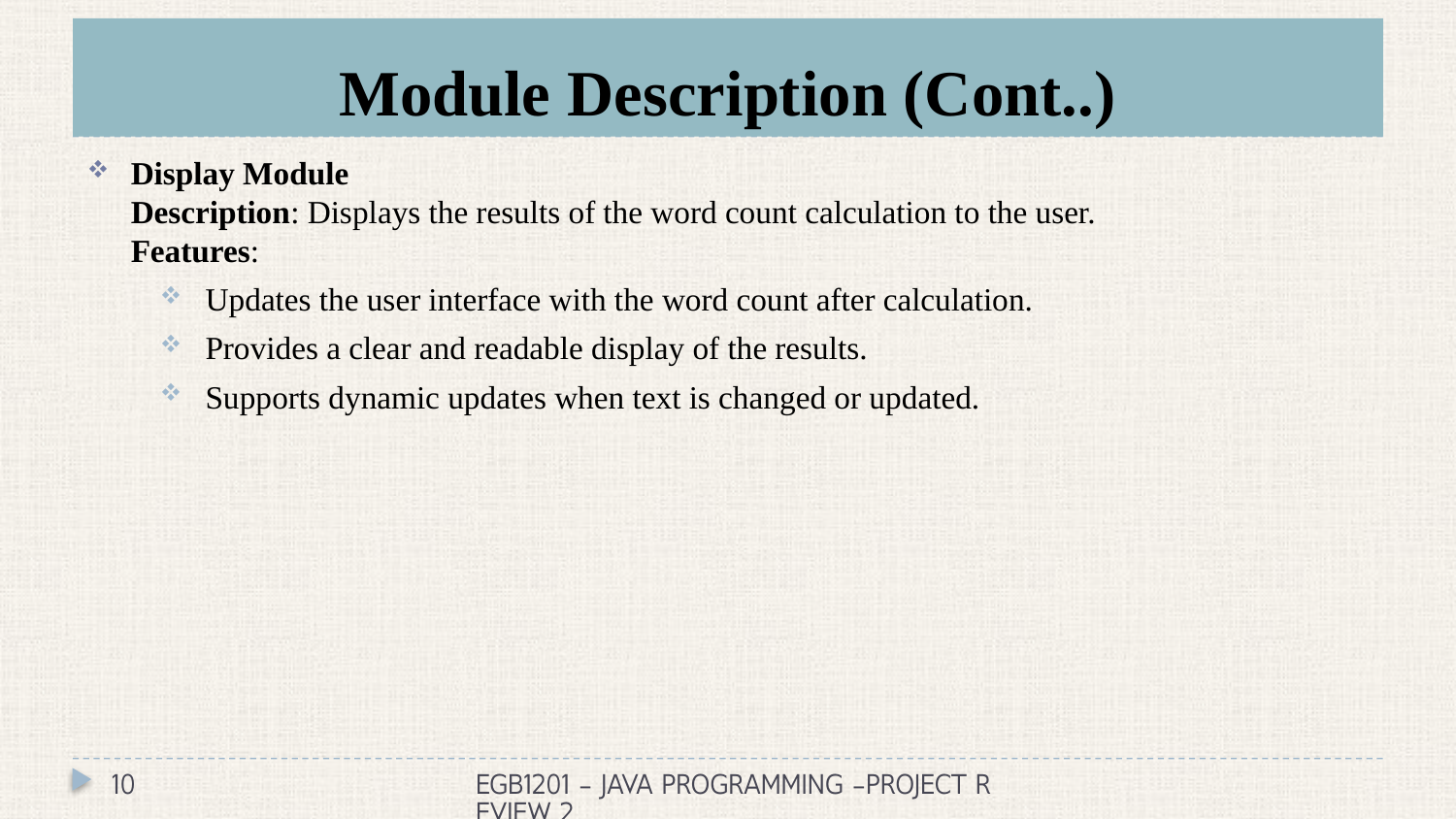

# Module Description (Cont..)
Display Module
Description: Displays the results of the word count calculation to the user.
Features:
Updates the user interface with the word count after calculation.
Provides a clear and readable display of the results.
Supports dynamic updates when text is changed or updated.

10
EGB1201 – JAVA PROGRAMMING –PROJECT REVIEW 2